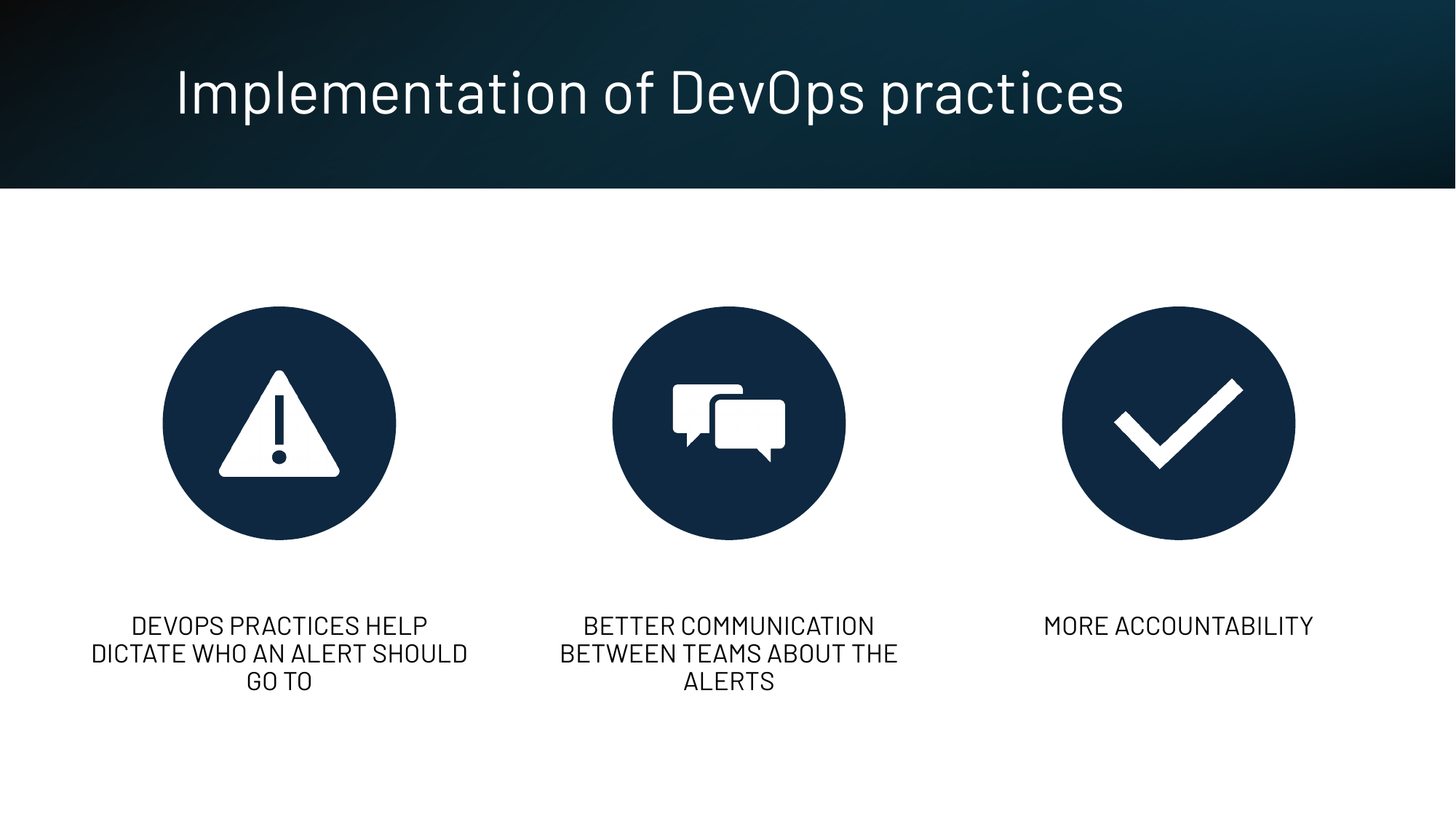

# Implementation of DevOps practices
DevOps practices help dictate who an alert should go to
Better communication between teams about the alerts
More accountability